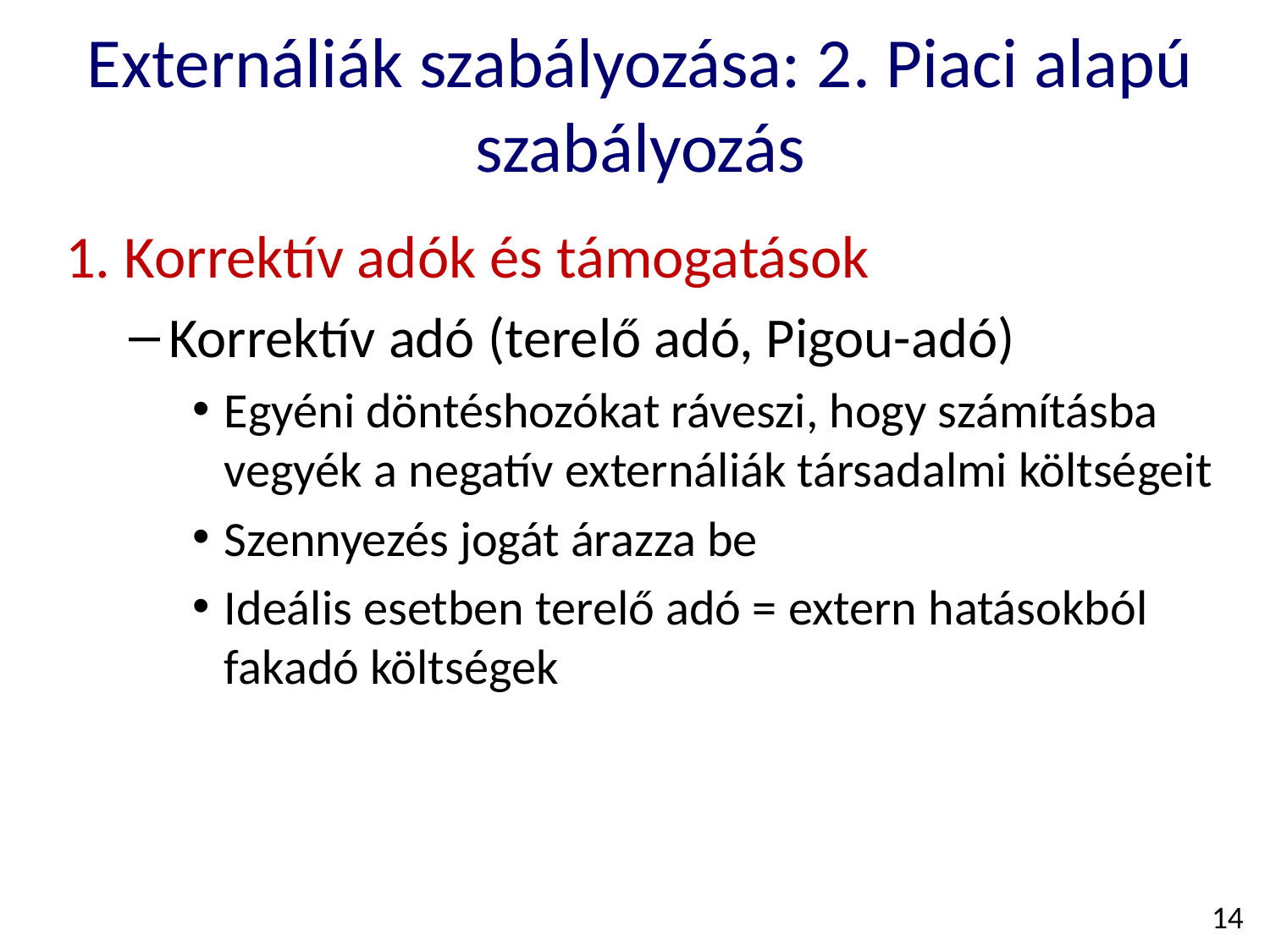

Externáliák szabályozása: 2. Piaci alapú szabályozás
1. Korrektív adók és támogatások
Korrektív adó (terelő adó, Pigou-adó)
Egyéni döntéshozókat ráveszi, hogy számításba vegyék a negatív externáliák társadalmi költségeit
Szennyezés jogát árazza be
Ideális esetben terelő adó = extern hatásokból fakadó költségek
14